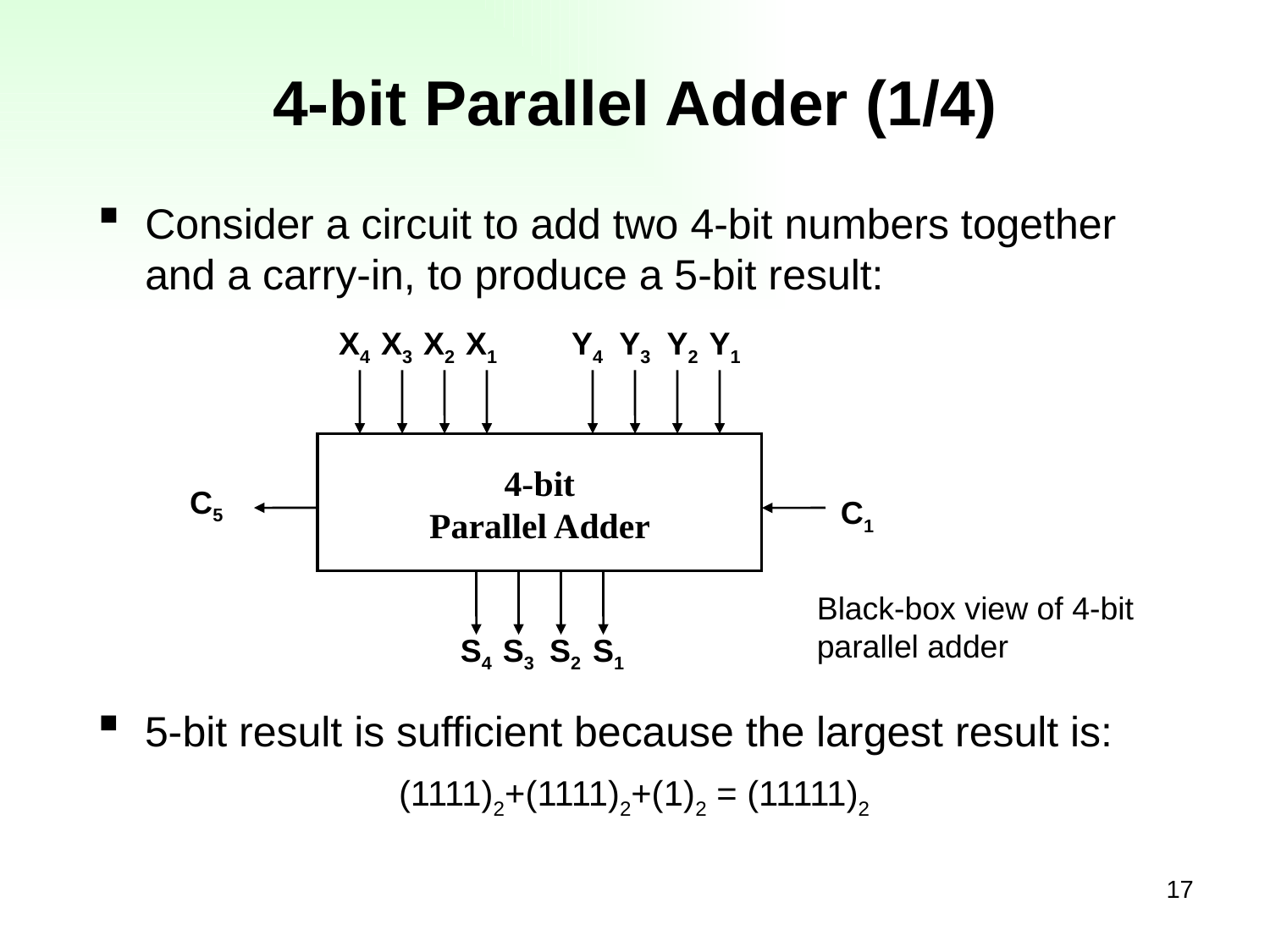

# 4-bit Parallel Adder (1/4)
Consider a circuit to add two 4-bit numbers together and a carry-in, to produce a 5-bit result:
X4
X3
X2
X1
Y4
Y3
Y2
Y1

4-bit
Parallel Adder
C5
C1

S4
S3
S2
S1
Black-box view of 4-bit parallel adder
5-bit result is sufficient because the largest result is:
			(1111)2+(1111)2+(1)2 = (11111)2
17